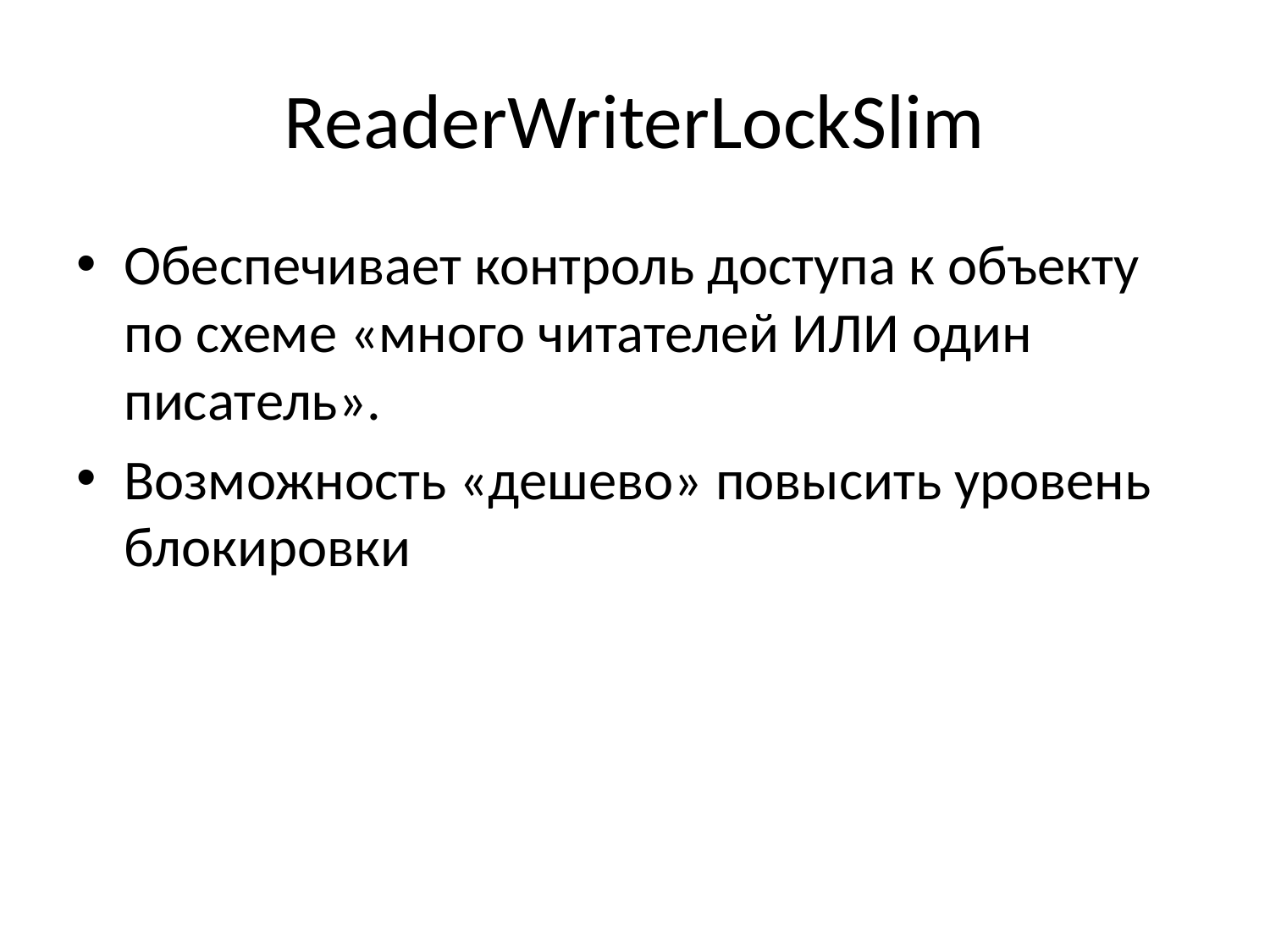

# ReaderWriterLockSlim
Обеспечивает контроль доступа к объекту по схеме «много читателей ИЛИ один писатель».
Возможность «дешево» повысить уровень блокировки